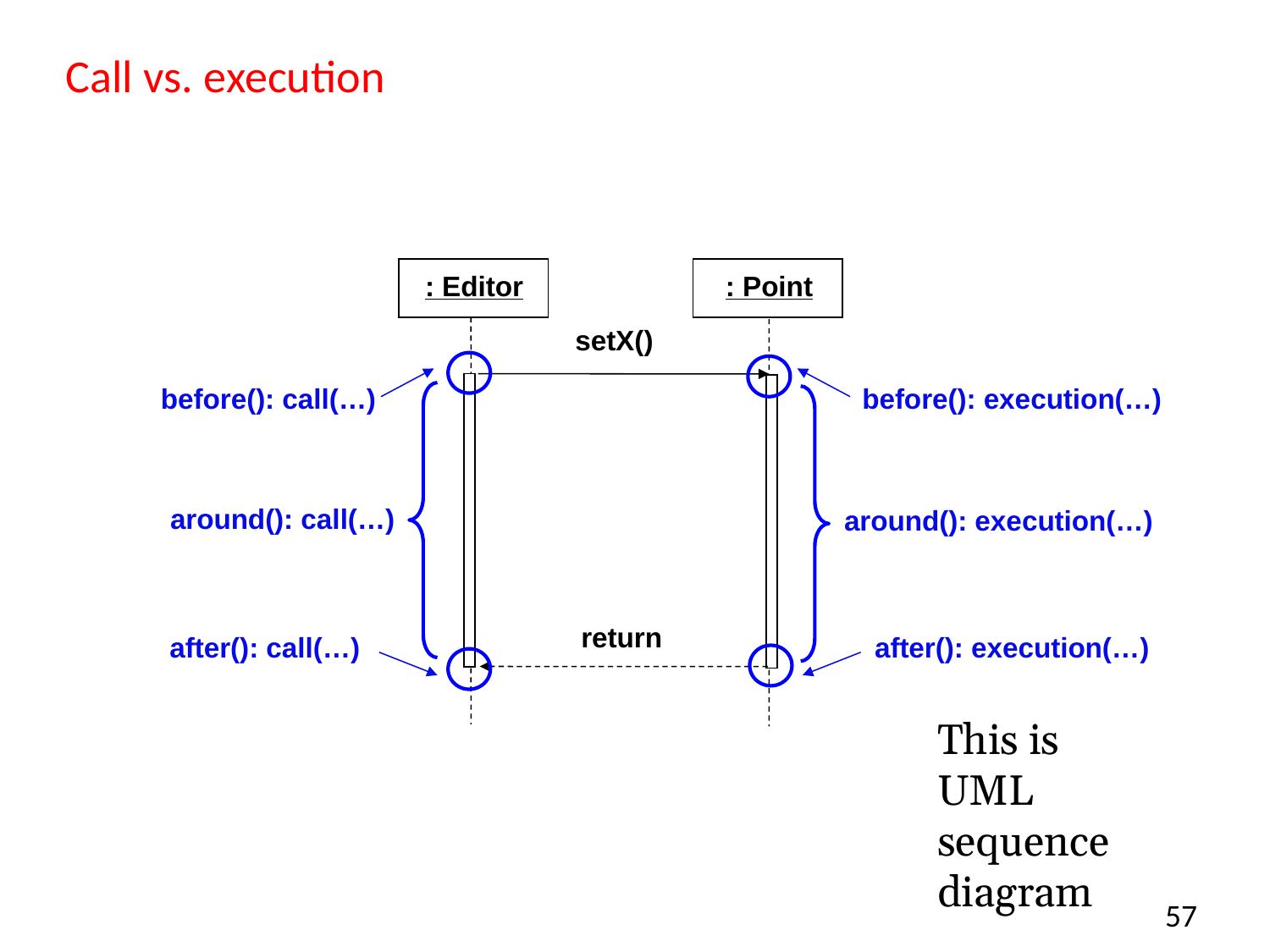

# Call vs. execution

: Editor

: Point
setX()

before(): call(…)

around(): call(…)
after(): call(…)

before(): execution(…)

around(): execution(…)
after(): execution(…)

return

This is UML sequence diagram
57